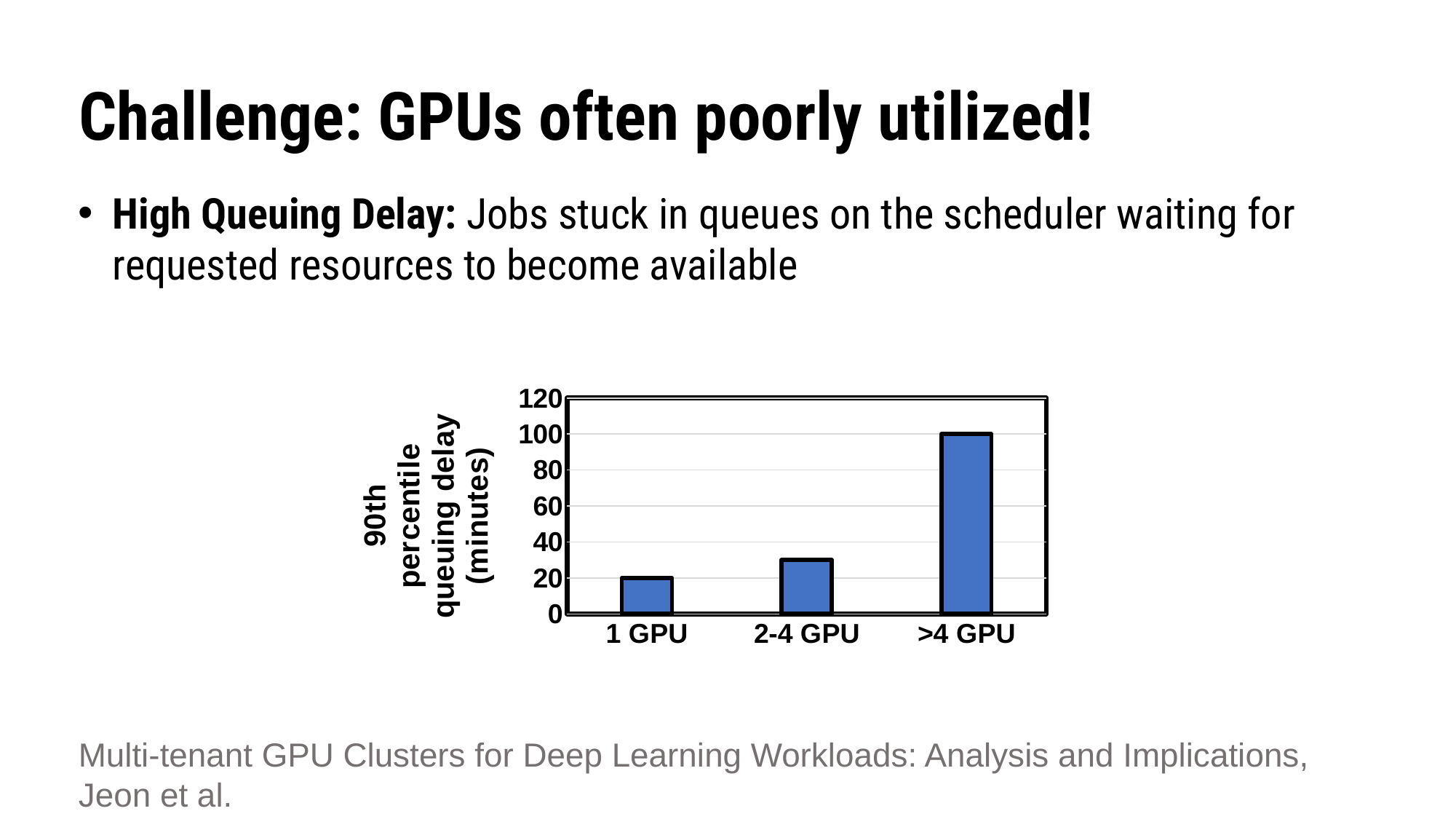

# Challenge: GPUs often poorly utilized!

High Queuing Delay: Jobs stuck in queues on the scheduler waiting for requested resources to become available

### Chart

| Category | 90th percentile queuing delay |
|---|---|
| 1 GPU | 20.0 |
| 2-4 GPU | 30.0 |
| >4 GPU | 100.0 |
Multi-tenant GPU Clusters for Deep Learning Workloads: Analysis and Implications, Jeon et al.